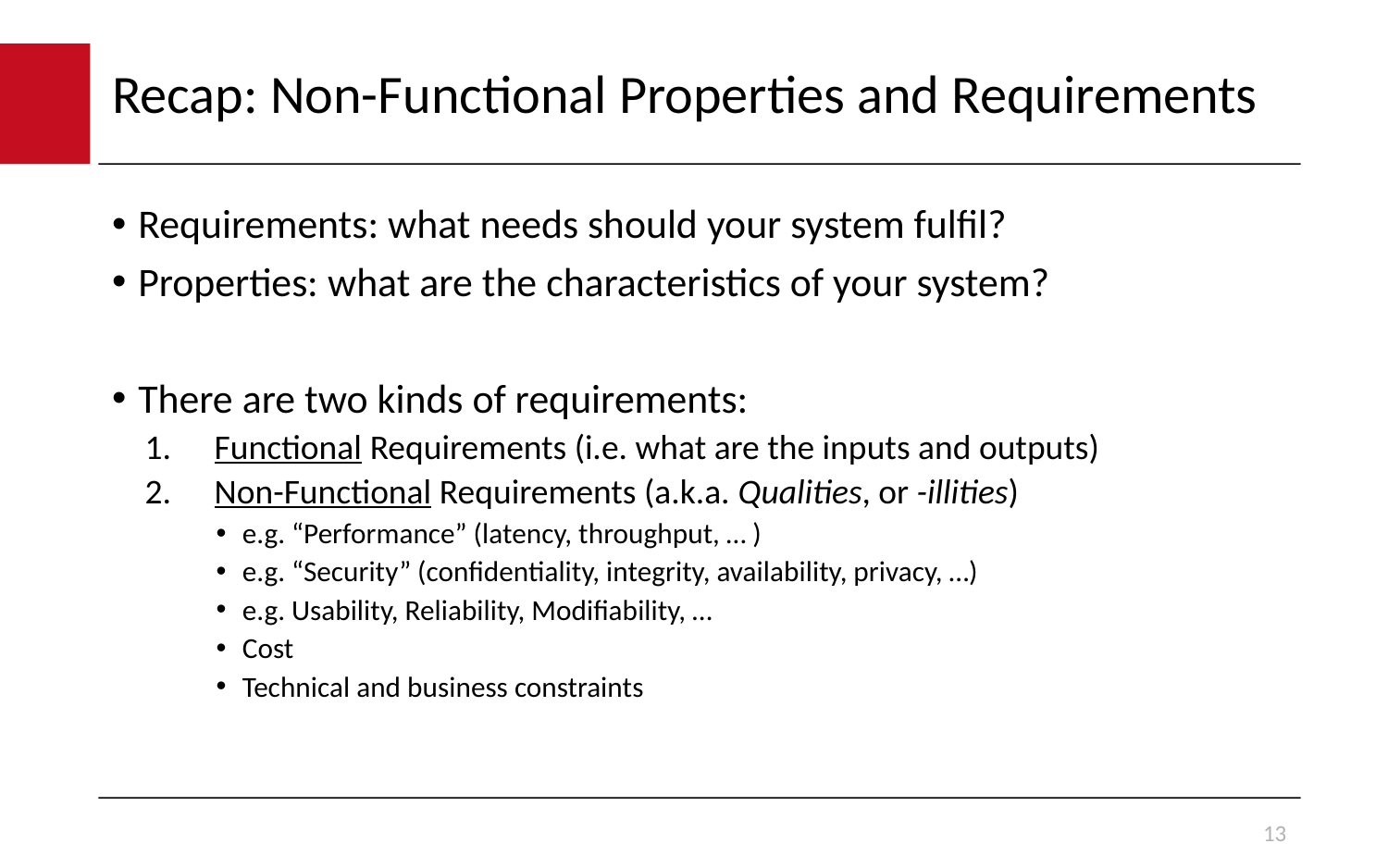

# Recap: Non-Functional Properties and Requirements
Requirements: what needs should your system fulfil?
Properties: what are the characteristics of your system?

There are two kinds of requirements:
Functional Requirements (i.e. what are the inputs and outputs)
Non-Functional Requirements (a.k.a. Qualities, or -illities)
e.g. “Performance” (latency, throughput, … )
e.g. “Security” (confidentiality, integrity, availability, privacy, …)
e.g. Usability, Reliability, Modifiability, …
Cost
Technical and business constraints

13